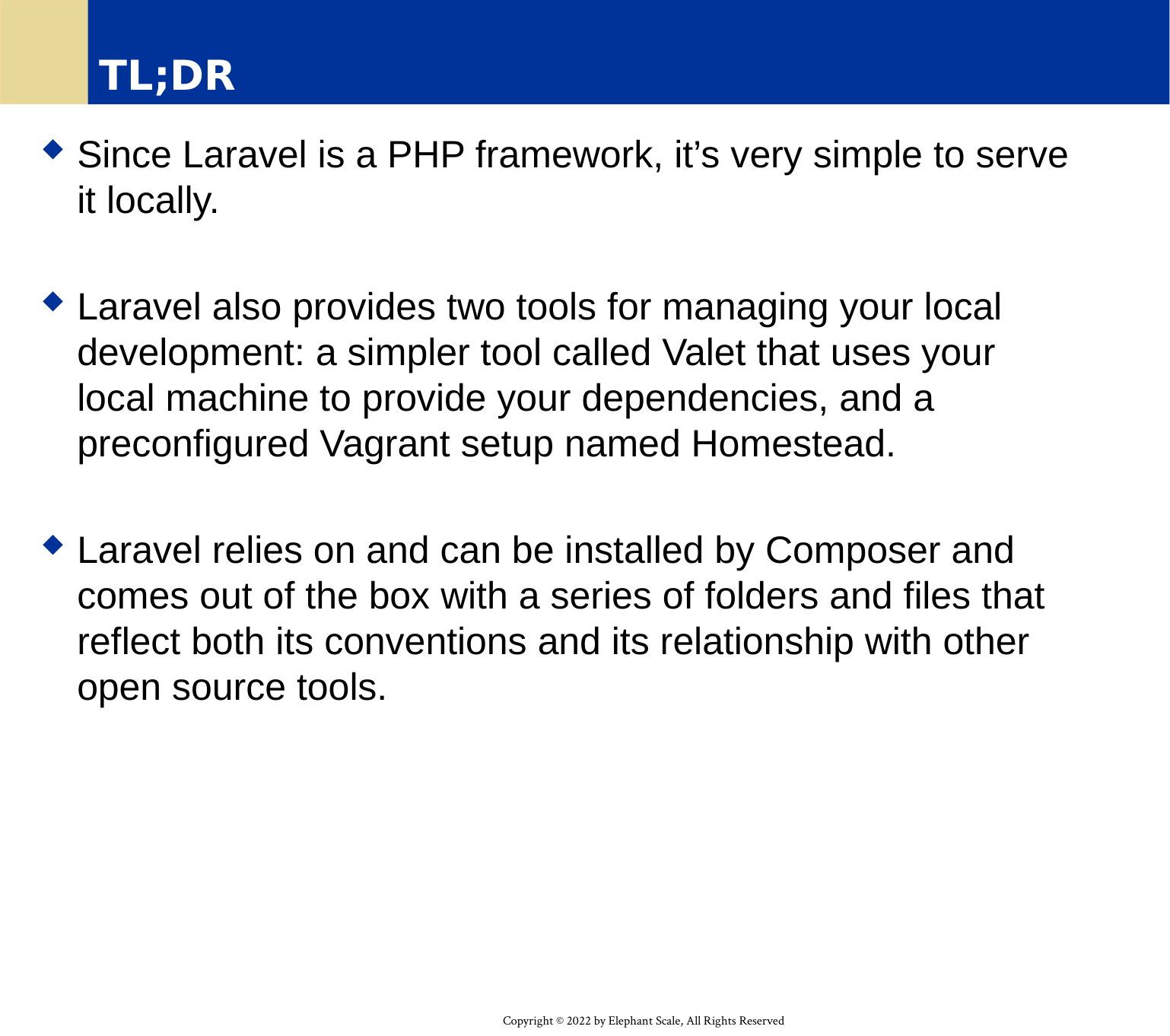

# TL;DR
Since Laravel is a PHP framework, it’s very simple to serve it locally.

Laravel also provides two tools for managing your local development: a simpler tool called Valet that uses your local machine to provide your dependencies, and a preconfigured Vagrant setup named Homestead.

Laravel relies on and can be installed by Composer and comes out of the box with a series of folders and files that reflect both its conventions and its relationship with other open source tools.
Copyright © 2022 by Elephant Scale, All Rights Reserved